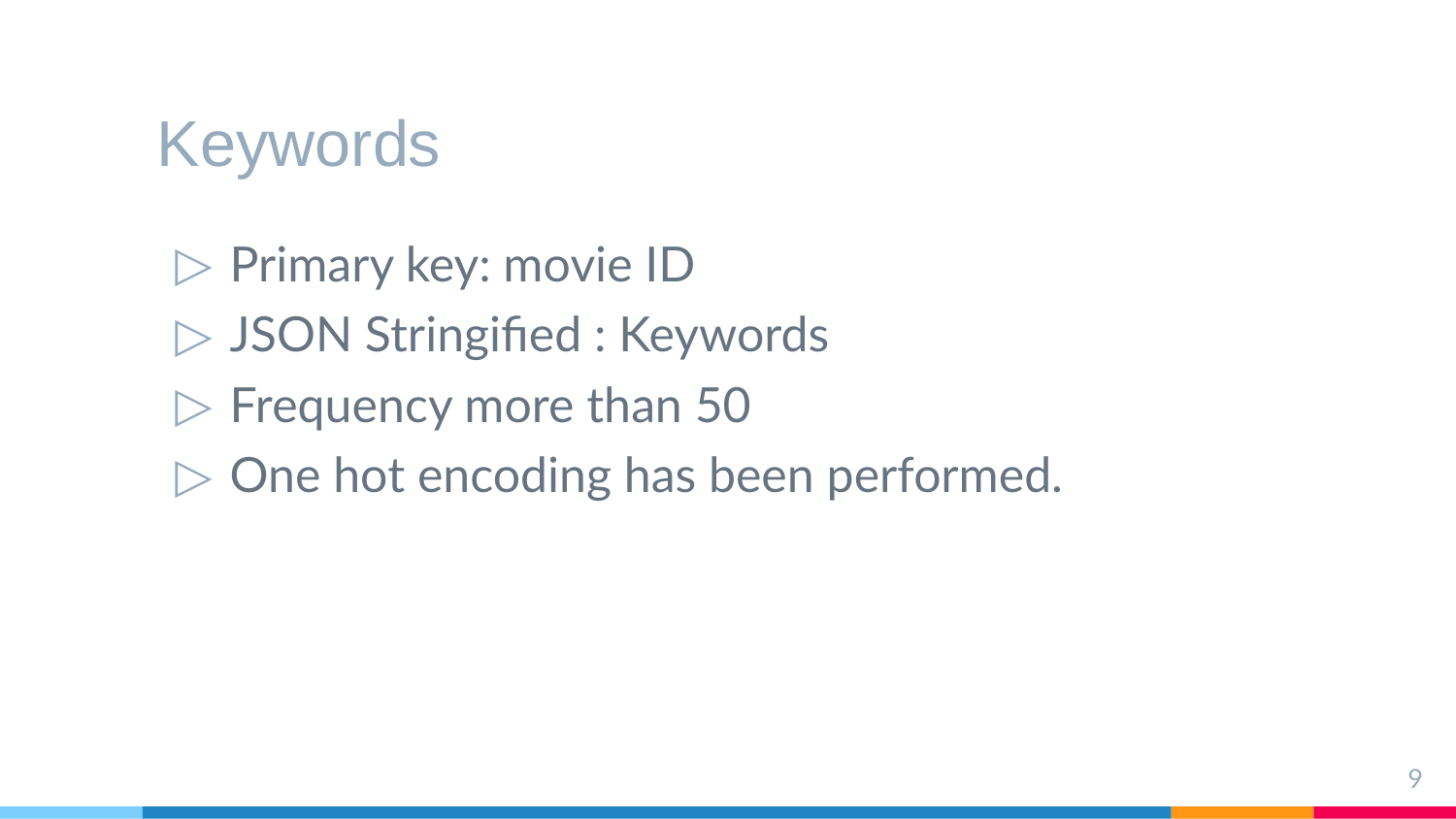

# Keywords
Primary key: movie ID
JSON Stringified : Keywords
Frequency more than 50
One hot encoding has been performed.
9